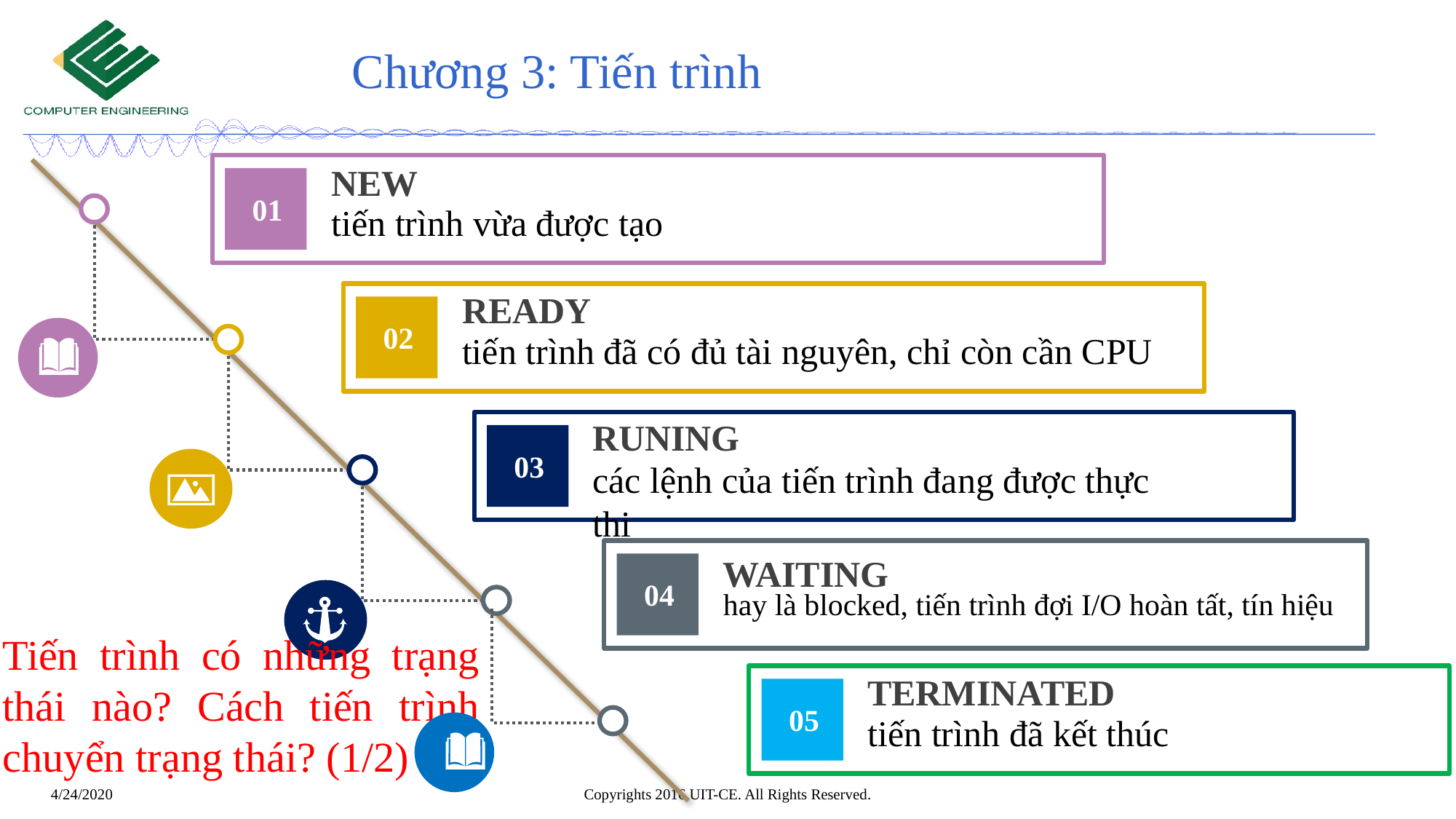

# Chương 3: Tiến trình
NEW
tiến trình vừa được tạo

01

READY
tiến trình đã có đủ tài nguyên, chỉ còn cần CPU

02

RUNING
các lệnh của tiến trình đang được thực thi

03

WAITING
hay là blocked, tiến trình đợi I/O hoàn tất, tín hiệu

04

Tiến trình có những trạng thái nào? Cách tiến trình chuyển trạng thái? (1/2)
TERMINATED
tiến trình đã kết thúc

05

23
Copyrights 2016 UIT-CE. All Rights Reserved.
4/24/2020